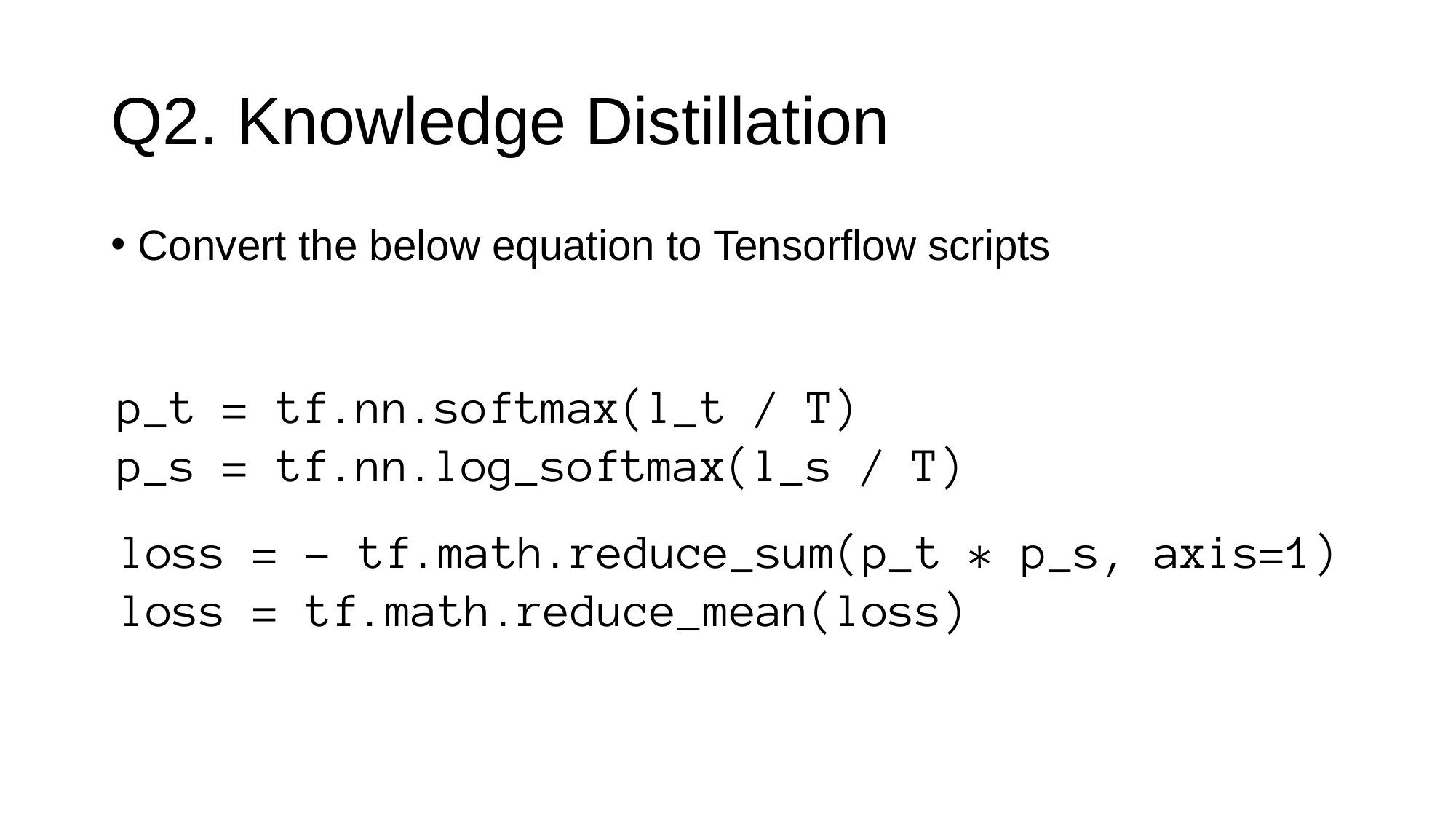

# Q2. Knowledge Distillation
Convert the below equation to Tensorflow scripts
p_t = tf.nn.softmax(l_t / T)
p_s = tf.nn.log_softmax(l_s / T)
loss = - tf.math.reduce_sum(p_t * p_s, axis=1)
loss = tf.math.reduce_mean(loss)